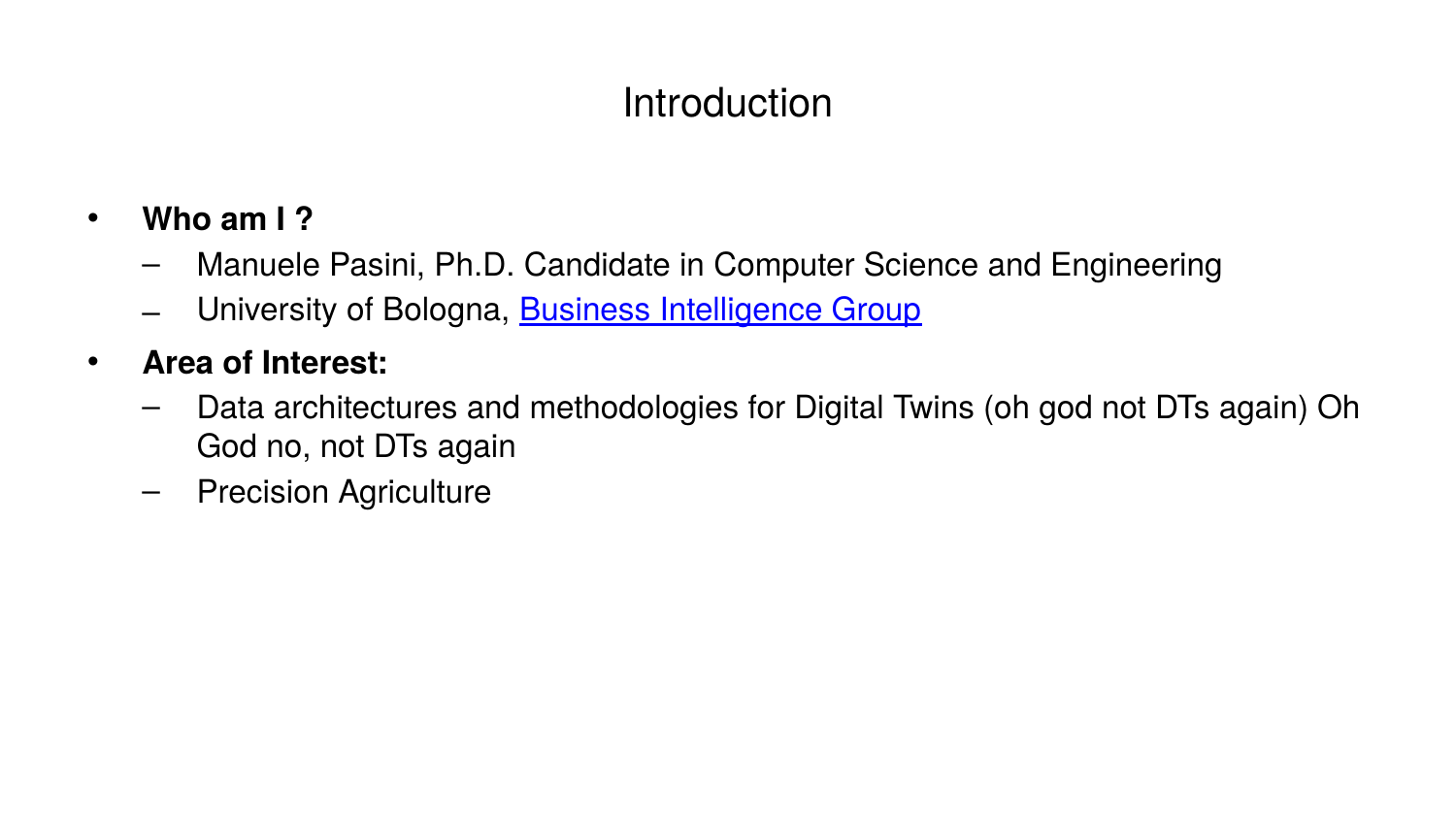

# Introduction
Who am I ?
Manuele Pasini, Ph.D. Candidate in Computer Science and Engineering
University of Bologna, Business Intelligence Group
Area of Interest:
Data architectures and methodologies for Digital Twins (oh god not DTs again) Oh God no, not DTs again
Precision Agriculture